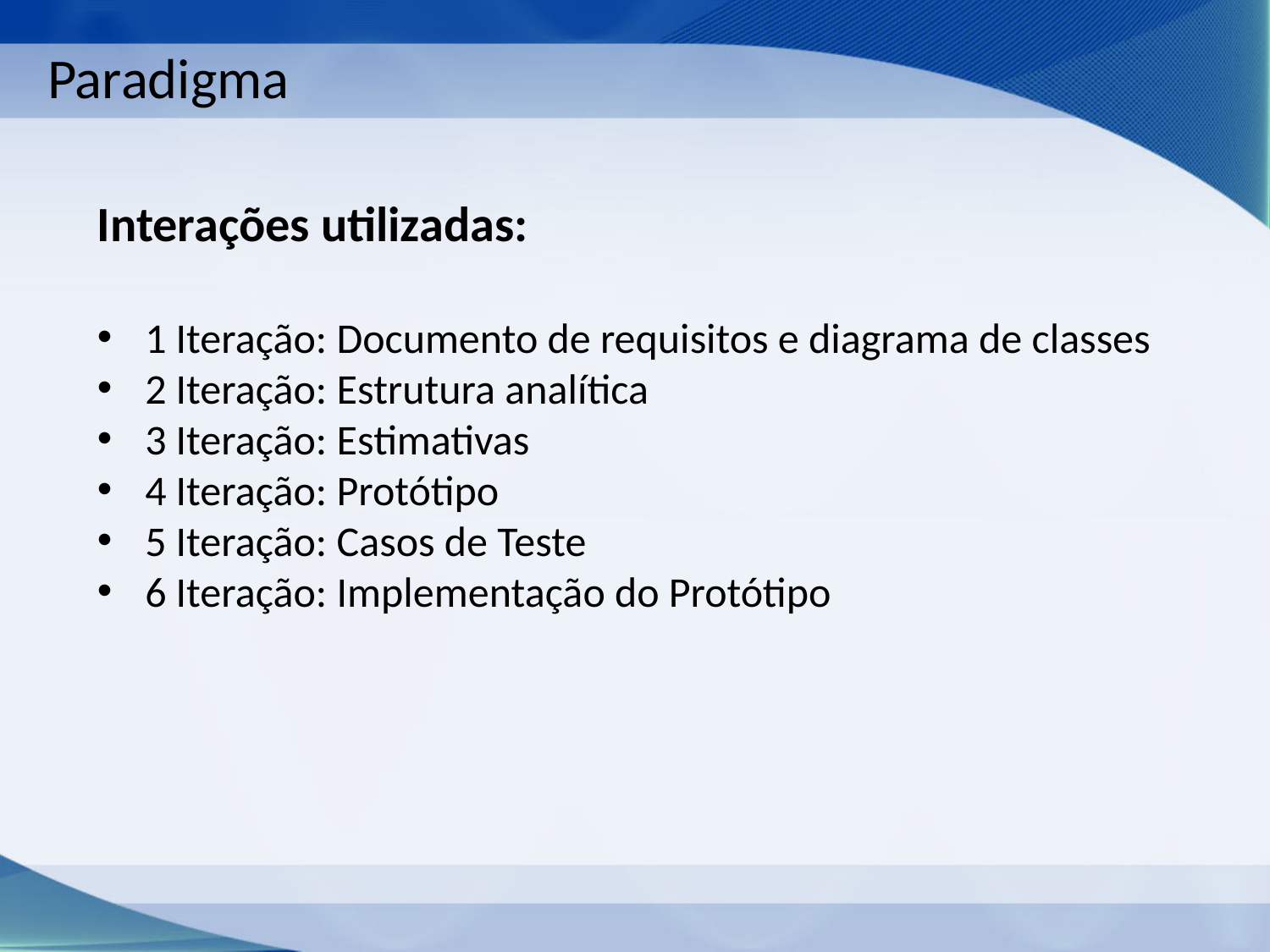

Paradigma
Interações utilizadas:

1 Iteração: Documento de requisitos e diagrama de classes
2 Iteração: Estrutura analítica
3 Iteração: Estimativas
4 Iteração: Protótipo
5 Iteração: Casos de Teste
6 Iteração: Implementação do Protótipo